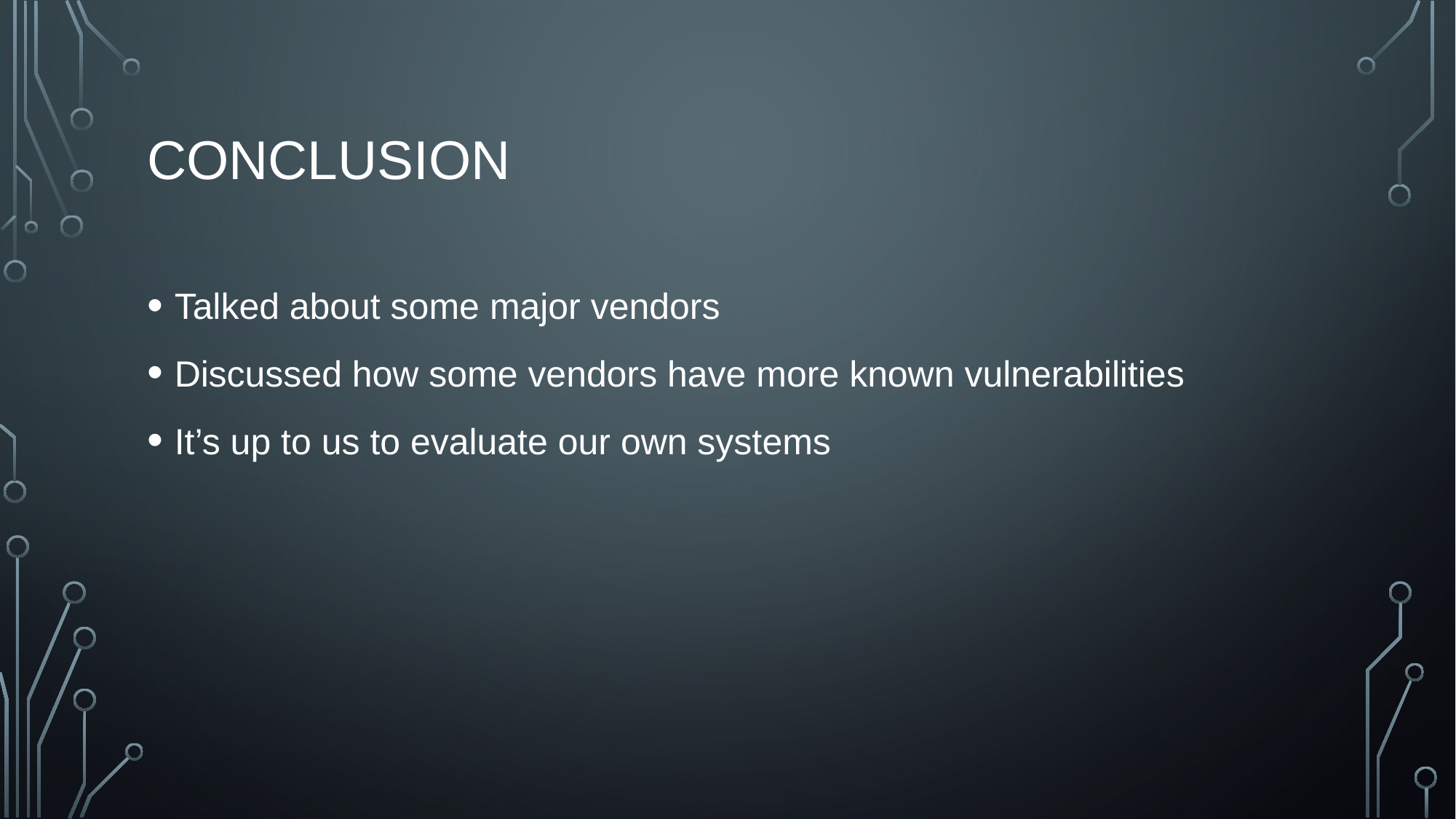

# Conclusion
Talked about some major vendors
Discussed how some vendors have more known vulnerabilities
It’s up to us to evaluate our own systems